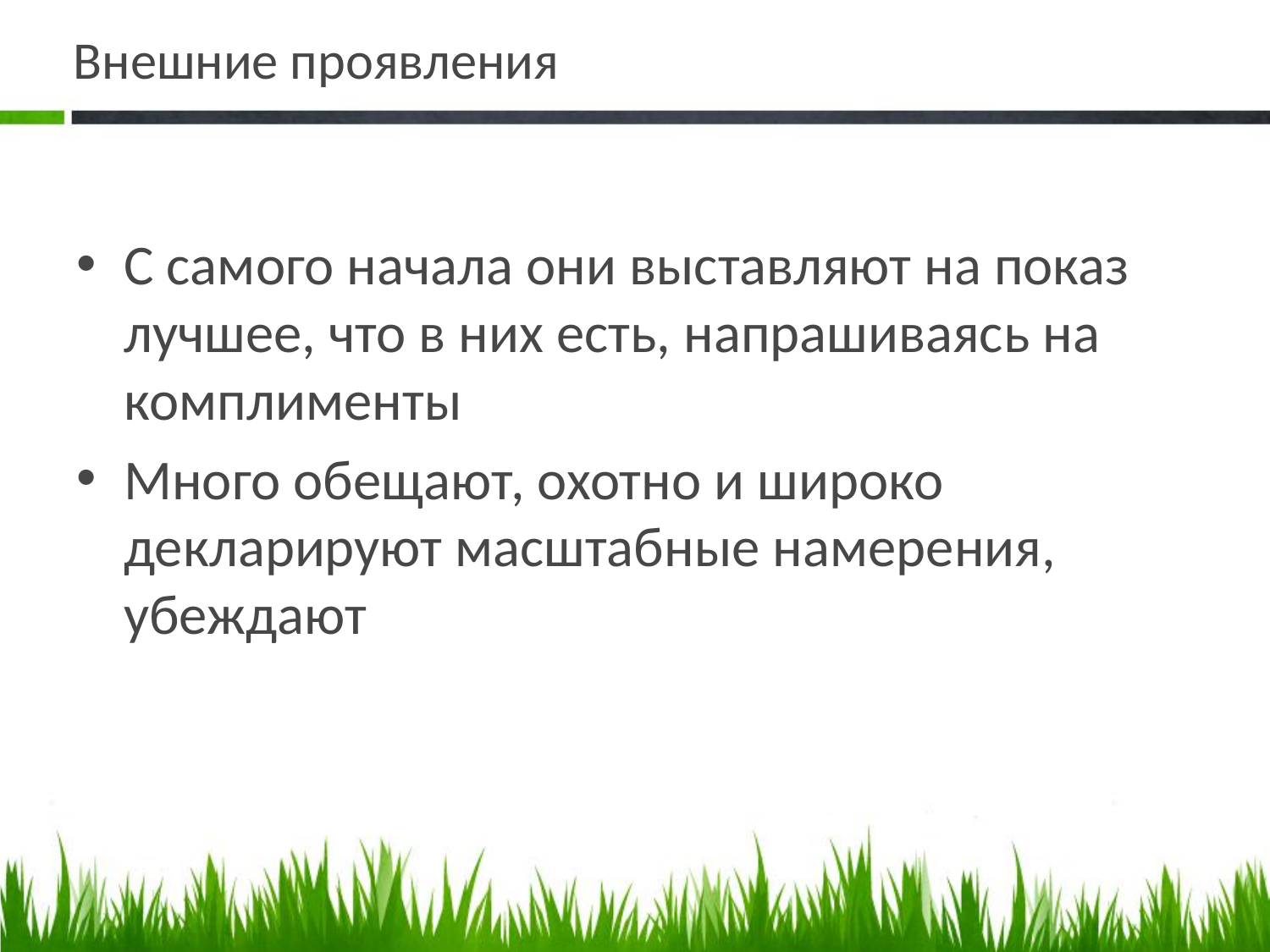

# Внешние проявления
С самого начала они выставляют на показ лучшее, что в них есть, напрашиваясь на комплименты
Много обещают, охотно и широко декларируют масштабные намерения, убеждают